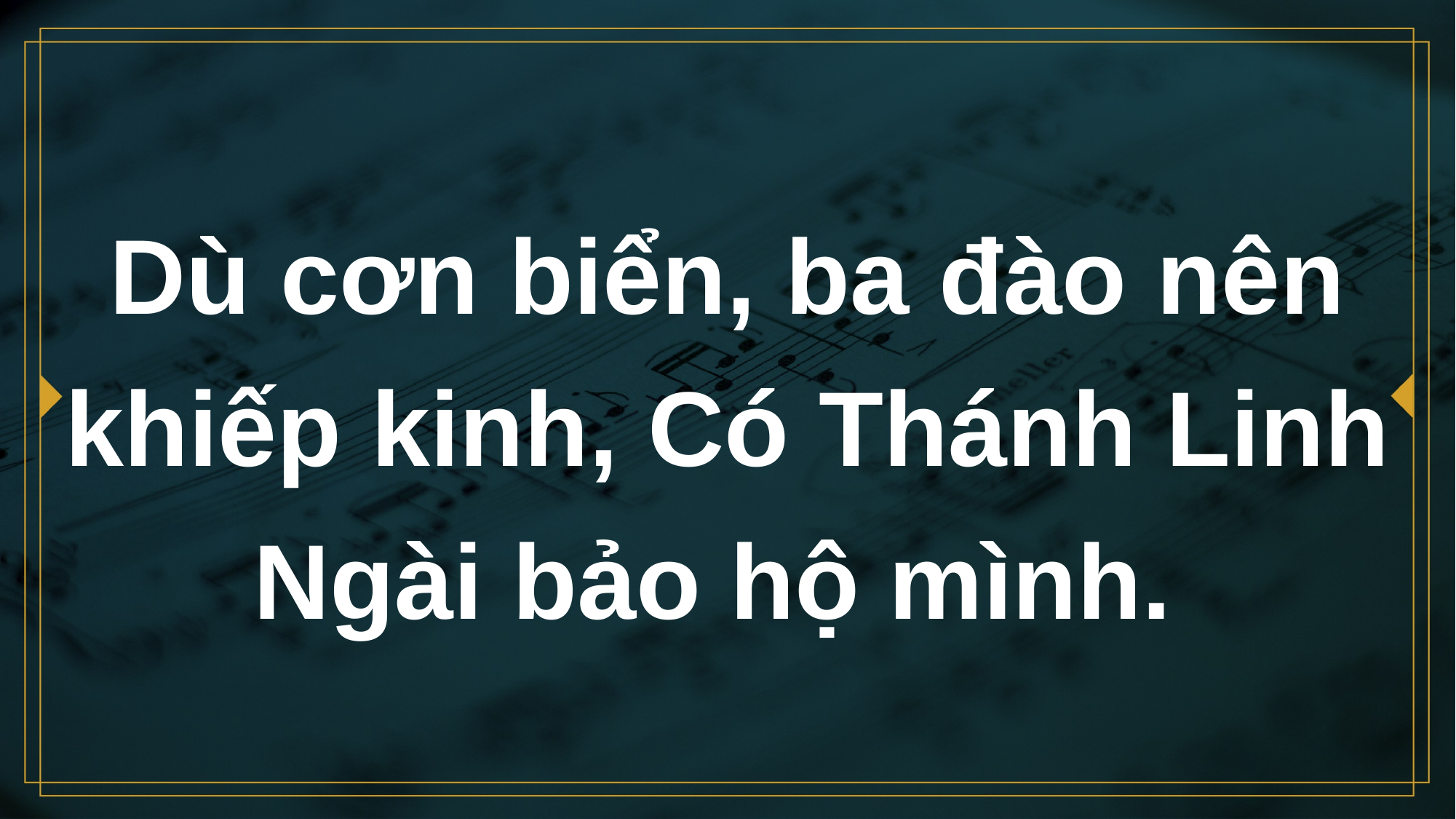

# Dù cơn biển, ba đào nên khiếp kinh, Có Thánh Linh Ngài bảo hộ mình.